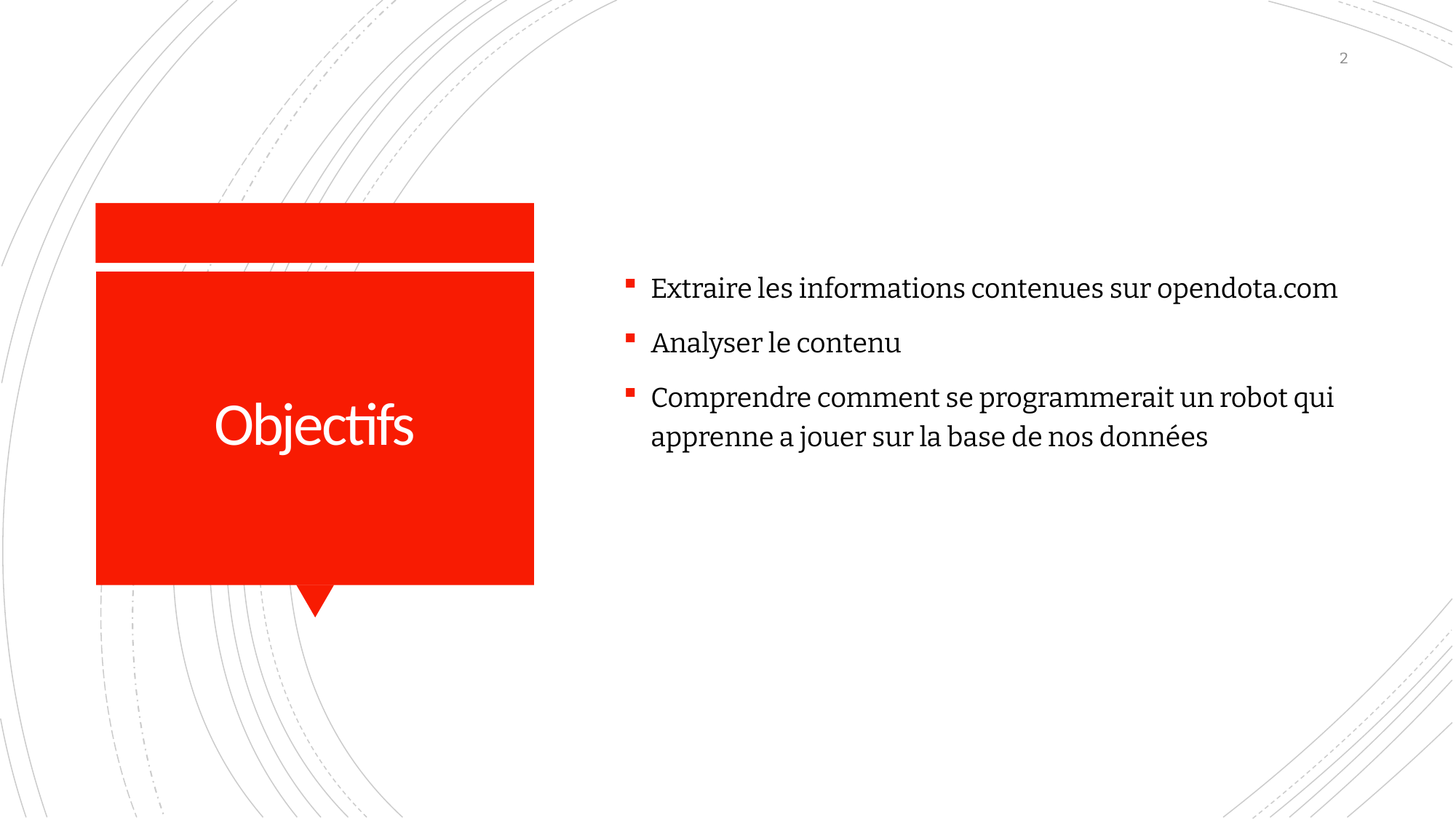

2
Extraire les informations contenues sur opendota.com
Analyser le contenu
Comprendre comment se programmerait un robot qui apprenne a jouer sur la base de nos données
# Objectifs